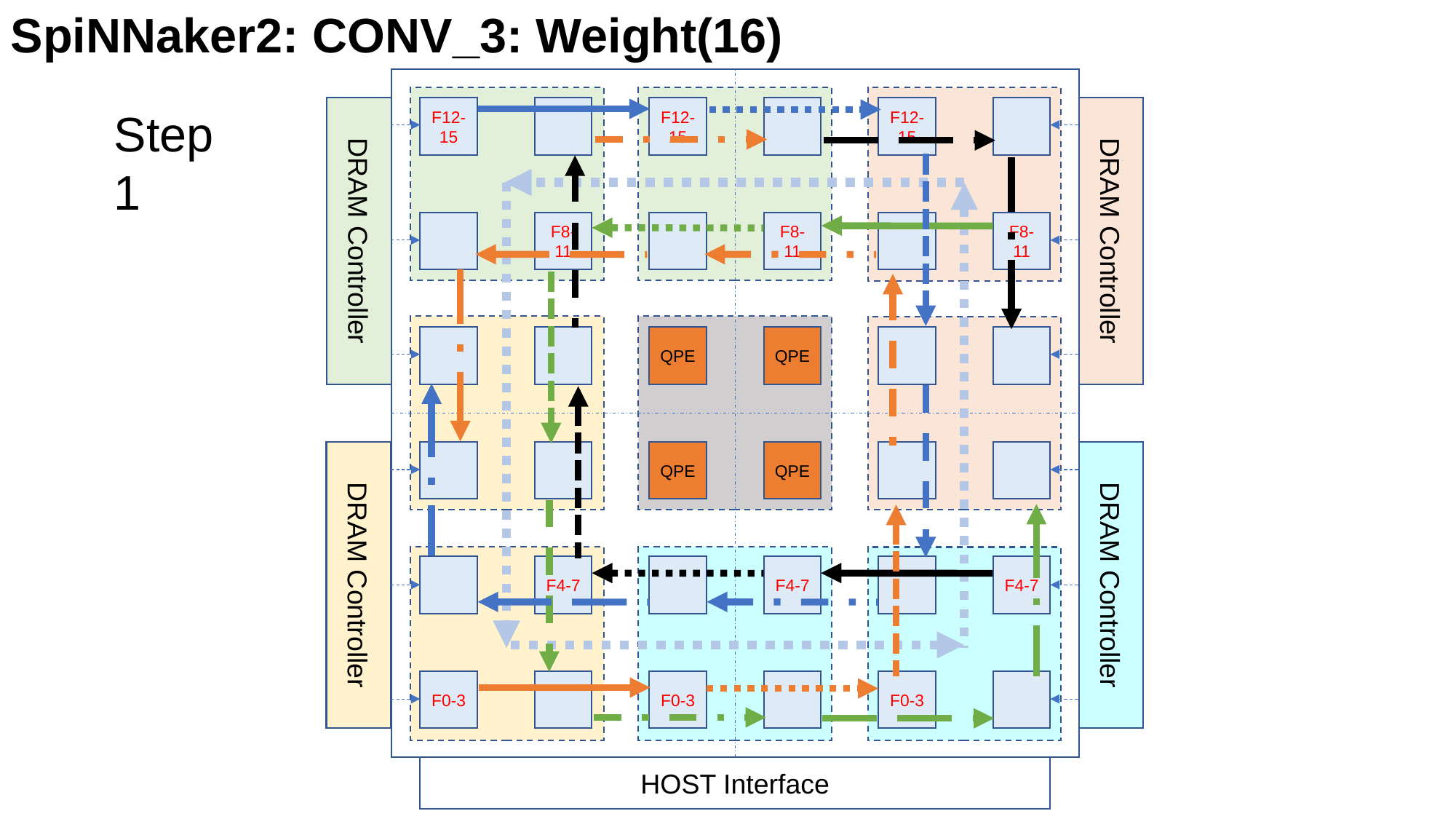

SpiNNaker2: CONV_3: Weight(16)

Step 1
F12-15

F12-15

F12-15

DRAM Controller
DRAM Controller

F8-11

F8-11

F8-11

QPE
QPE

DRAM Controller

QPE
QPE

DRAM Controller

F4-7

F4-7

F4-7
F0-3

F0-3

F0-3

HOST Interface